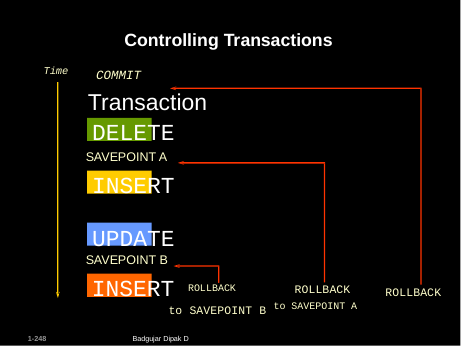

# Controlling Transactions
COMMIT
Transaction
Time

DELETE

SAVEPOINT A

INSERT

UPDATE

SAVEPOINT B

INSERT ROLLBACK

ROLLBACK
ROLLBACK
to SAVEPOINT B to SAVEPOINT A
Badgujar Dipak D
1-248